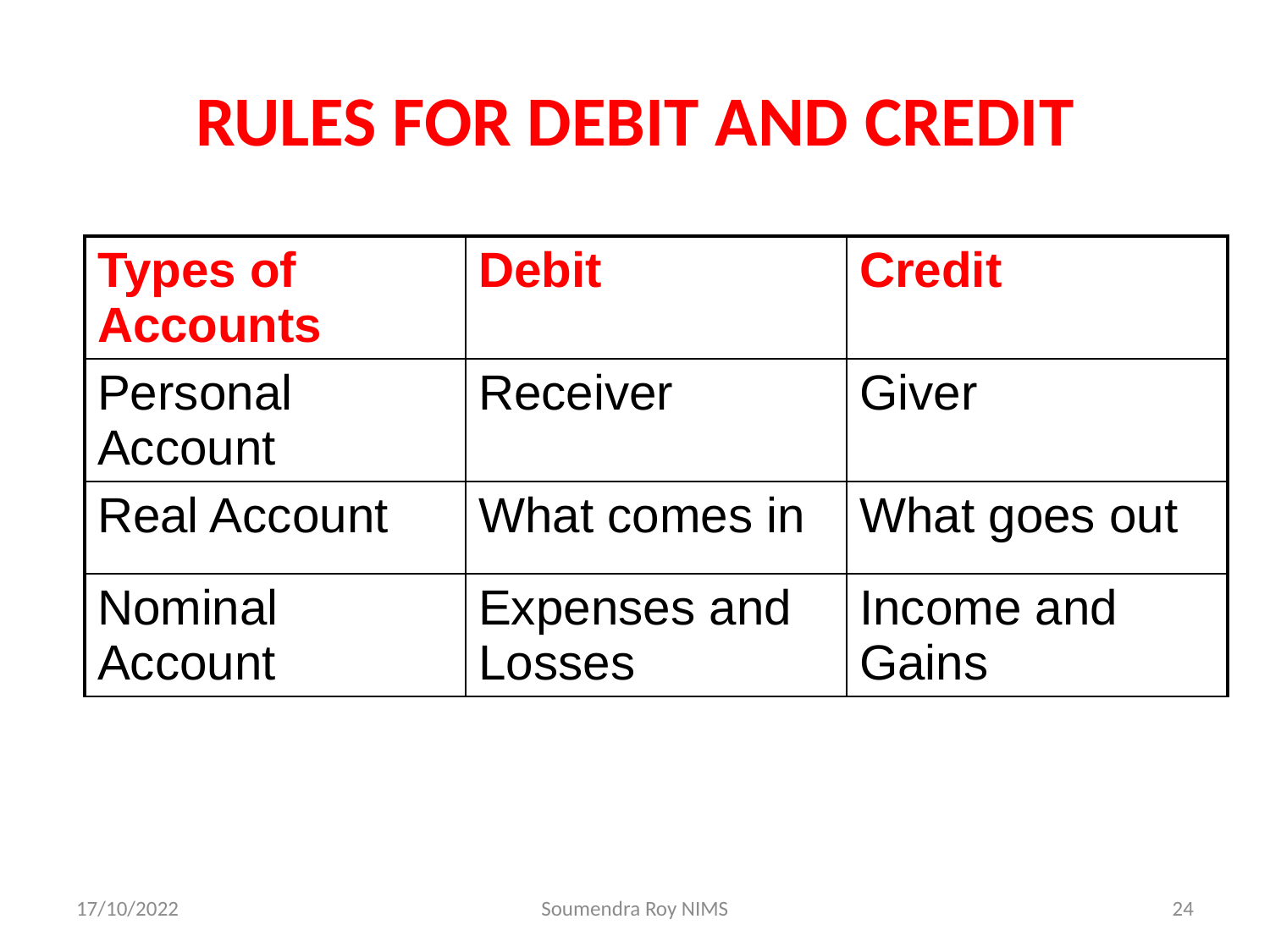

# RULES FOR DEBIT AND CREDIT
| Types of Accounts | Debit | Credit |
| --- | --- | --- |
| Personal Account | Receiver | Giver |
| Real Account | What comes in | What goes out |
| Nominal Account | Expenses and Losses | Income and Gains |
17/10/2022
Soumendra Roy NIMS
24